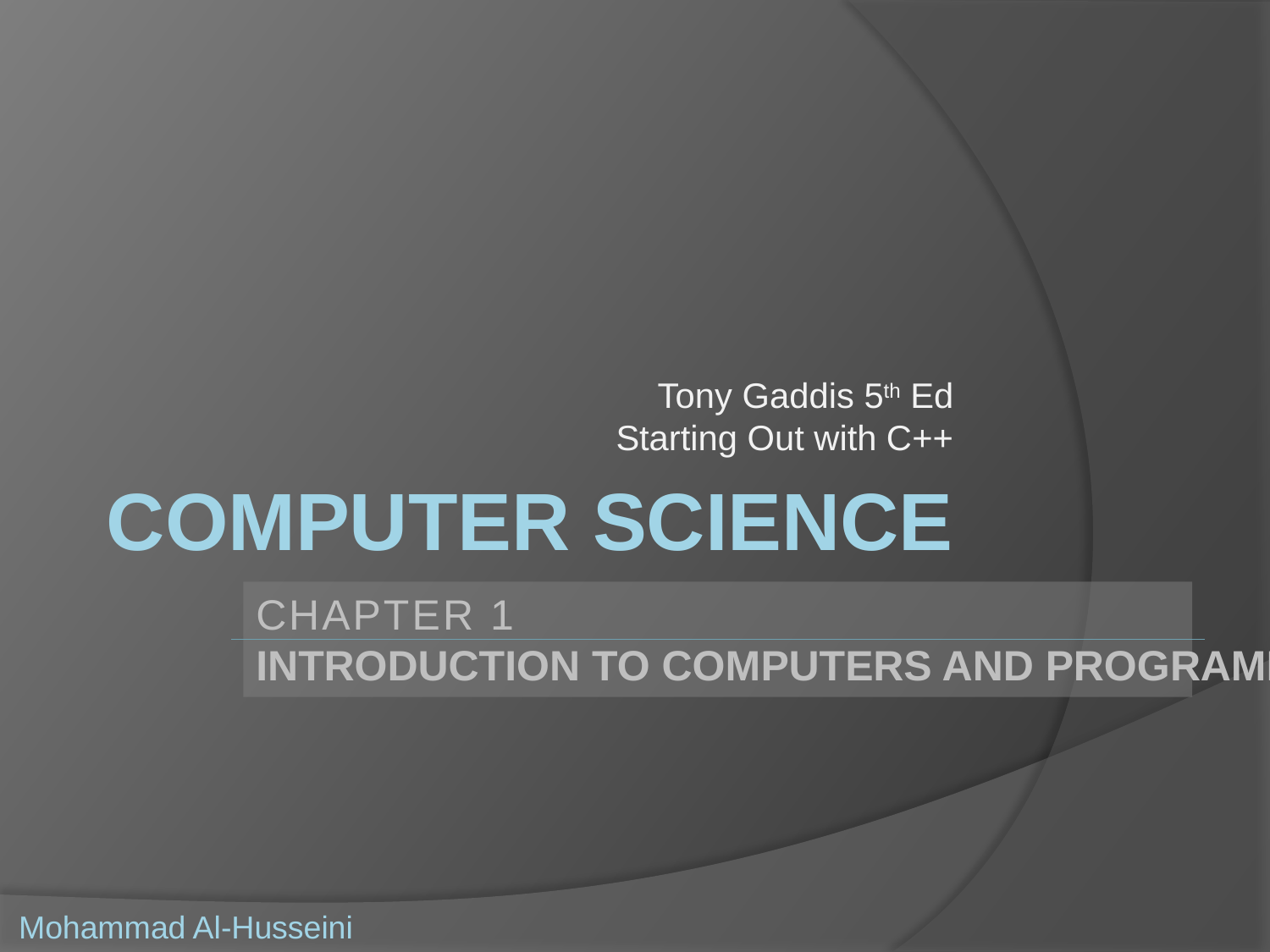

Tony Gaddis 5th Ed
Starting Out with C++
# Computer Science
Chapter 1
Introduction to Computers and Programming
Mohammad Al-Husseini